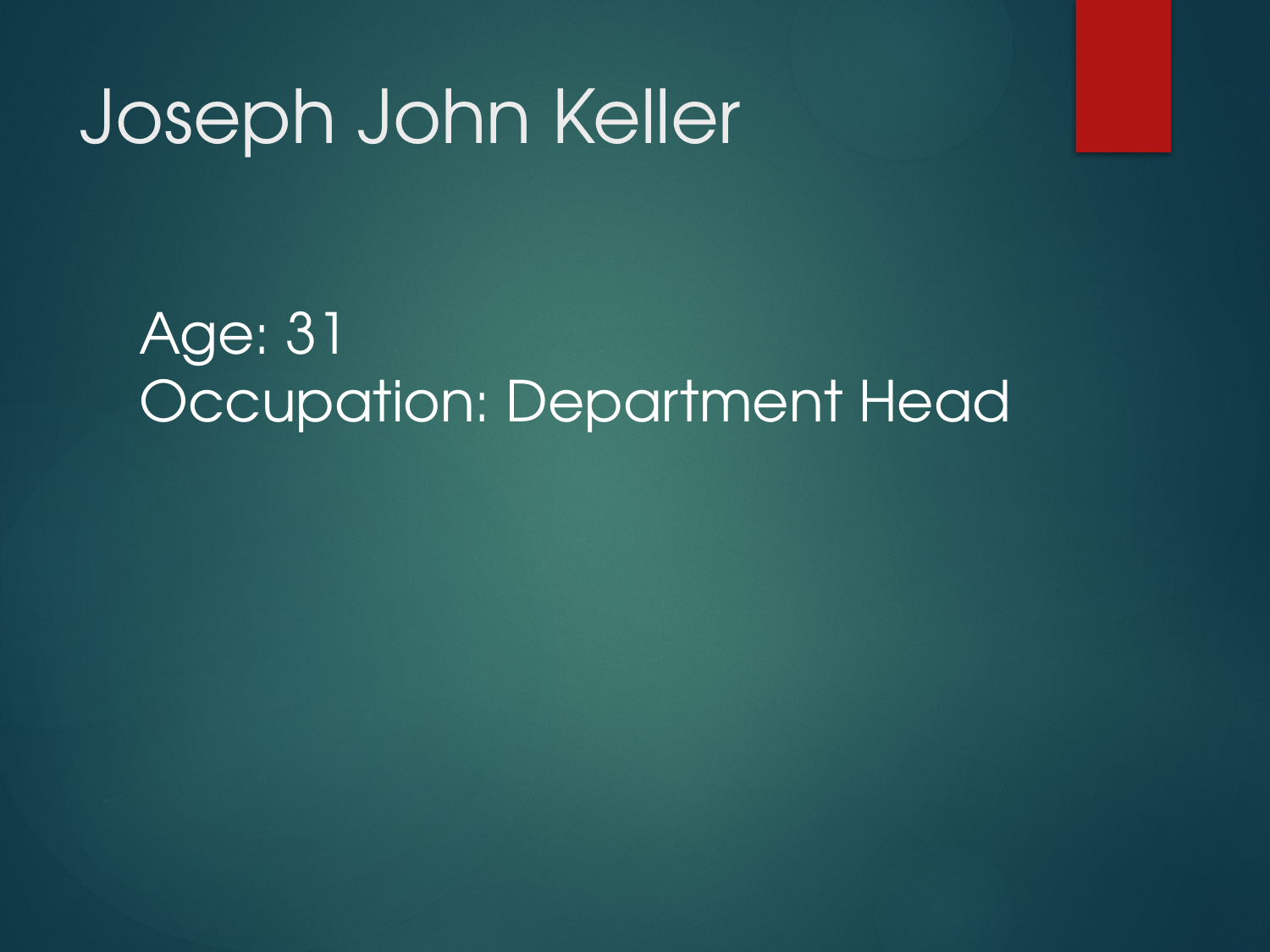

# Joseph John Keller

Age: 31
Occupation: Department Head